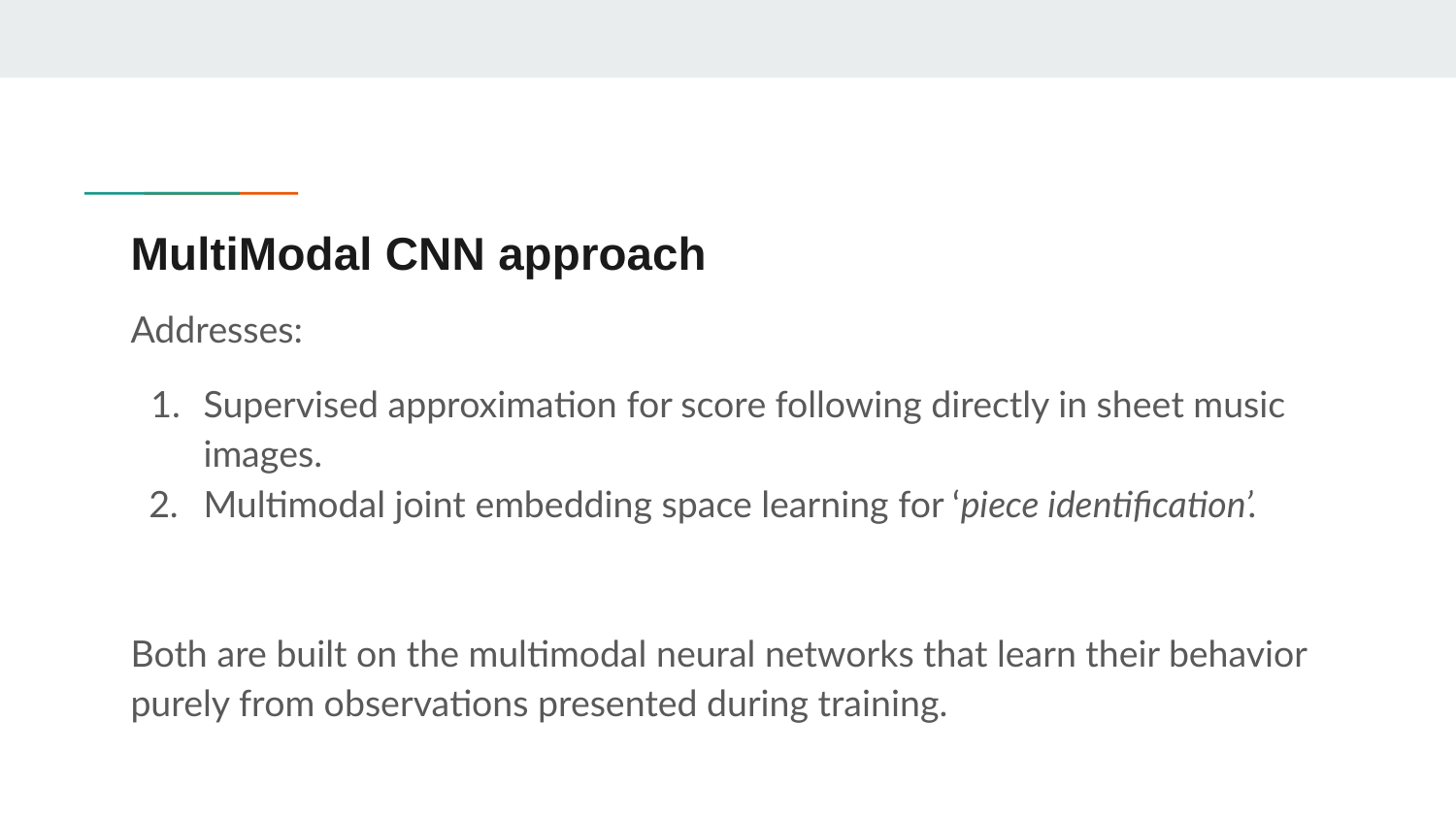

# MultiModal CNN approach

Addresses:
Supervised approximation for score following directly in sheet music images.
Multimodal joint embedding space learning for ‘piece identification’.

Both are built on the multimodal neural networks that learn their behavior purely from observations presented during training.